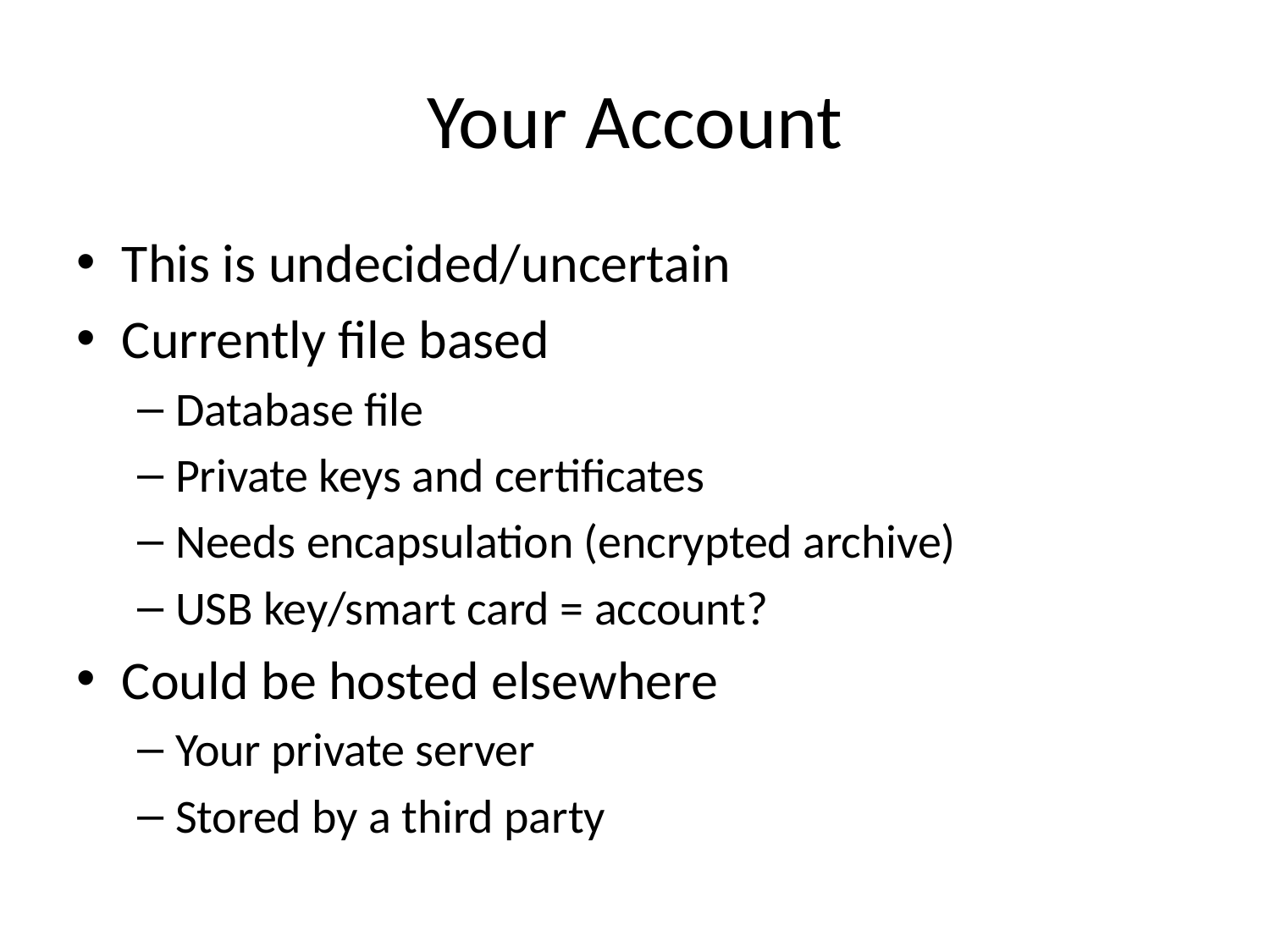

# Your Account
This is undecided/uncertain
Currently file based
Database file
Private keys and certificates
Needs encapsulation (encrypted archive)
USB key/smart card = account?
Could be hosted elsewhere
Your private server
Stored by a third party